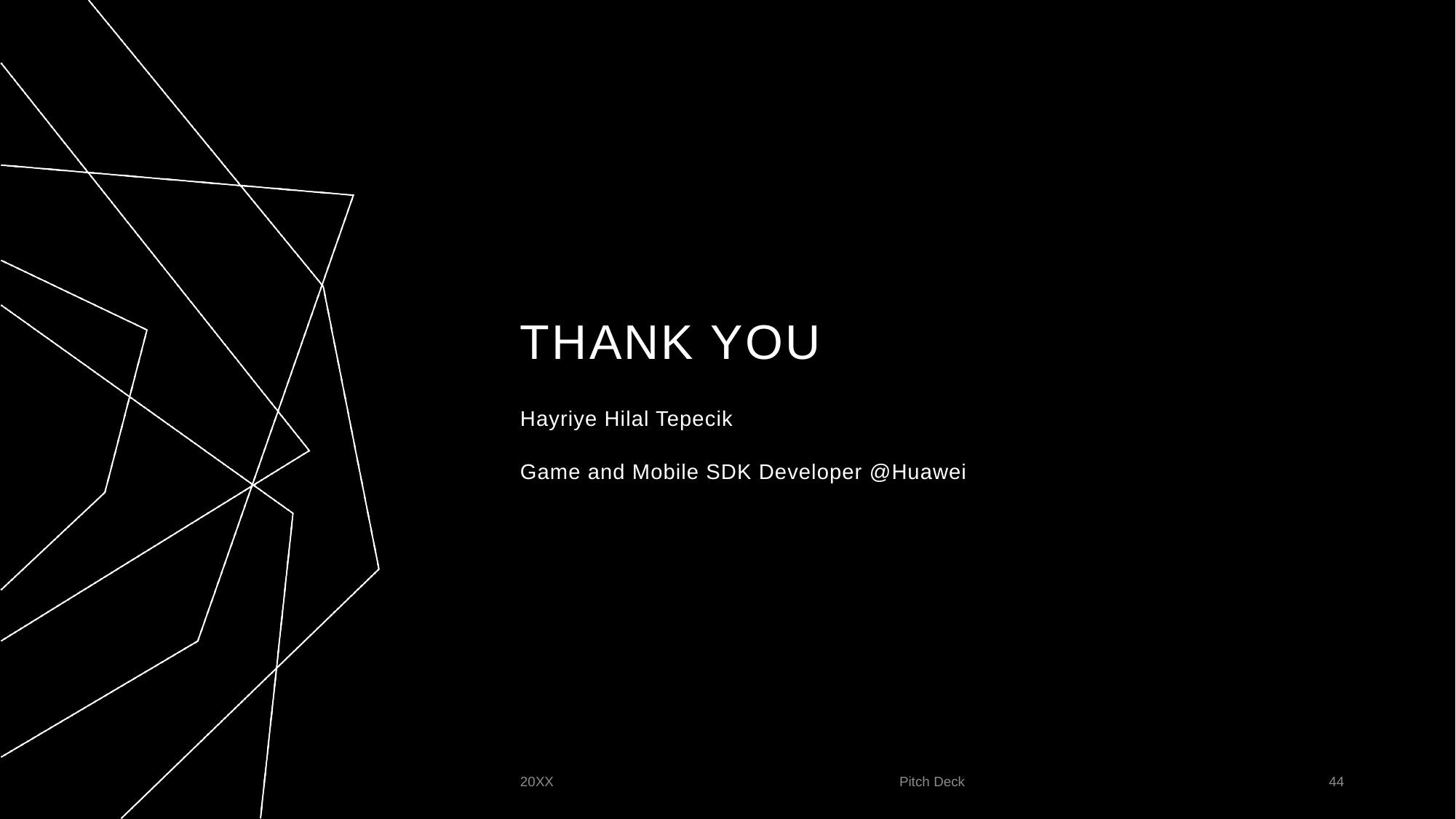

# THANK YOU
Hayriye Hilal Tepecik
Game and Mobile SDK Developer @Huawei
20XX
Pitch Deck
44